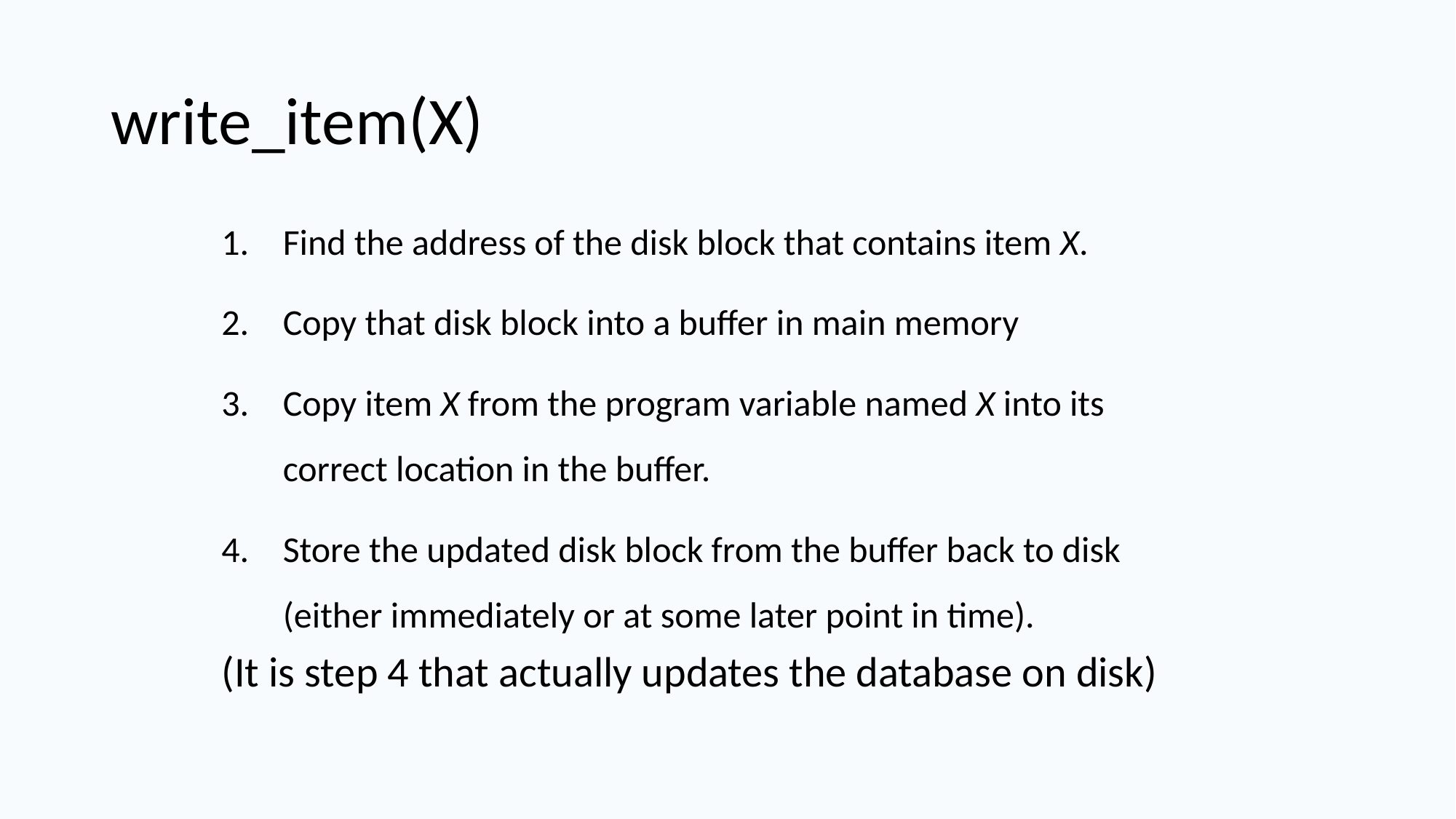

# write_item(X)
Find the address of the disk block that contains item X.
Copy that disk block into a buffer in main memory
Copy item X from the program variable named X into its correct location in the buffer.
Store the updated disk block from the buffer back to disk (either immediately or at some later point in time).
(It is step 4 that actually updates the database on disk)